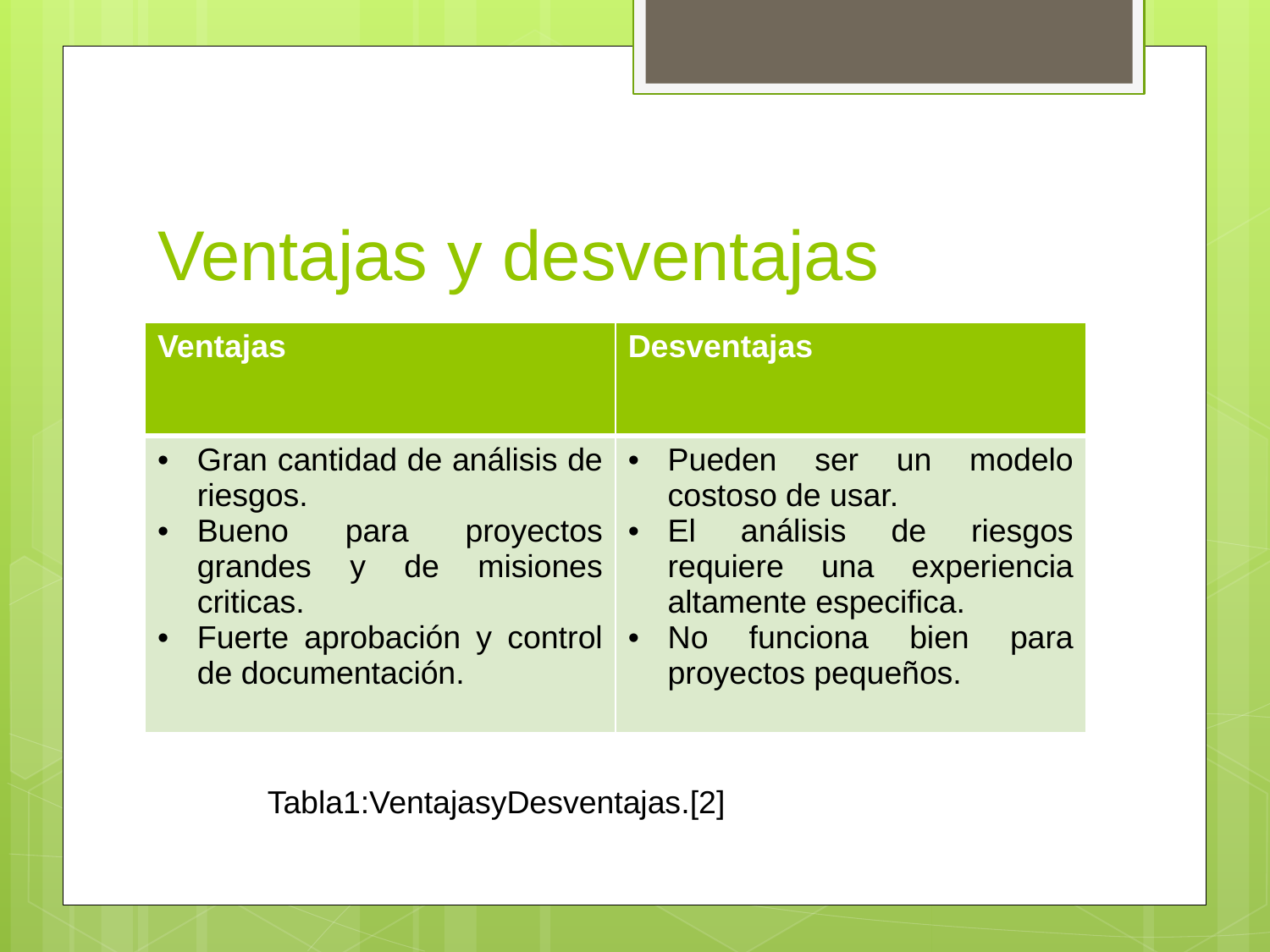

# Ventajas y desventajas
| Ventajas | Desventajas |
| --- | --- |
| Gran cantidad de análisis de riesgos. Bueno para proyectos grandes y de misiones criticas. Fuerte aprobación y control de documentación. | Pueden ser un modelo costoso de usar. El análisis de riesgos requiere una experiencia altamente especifica. No funciona bien para proyectos pequeños. |
Tabla1:VentajasyDesventajas.[2]